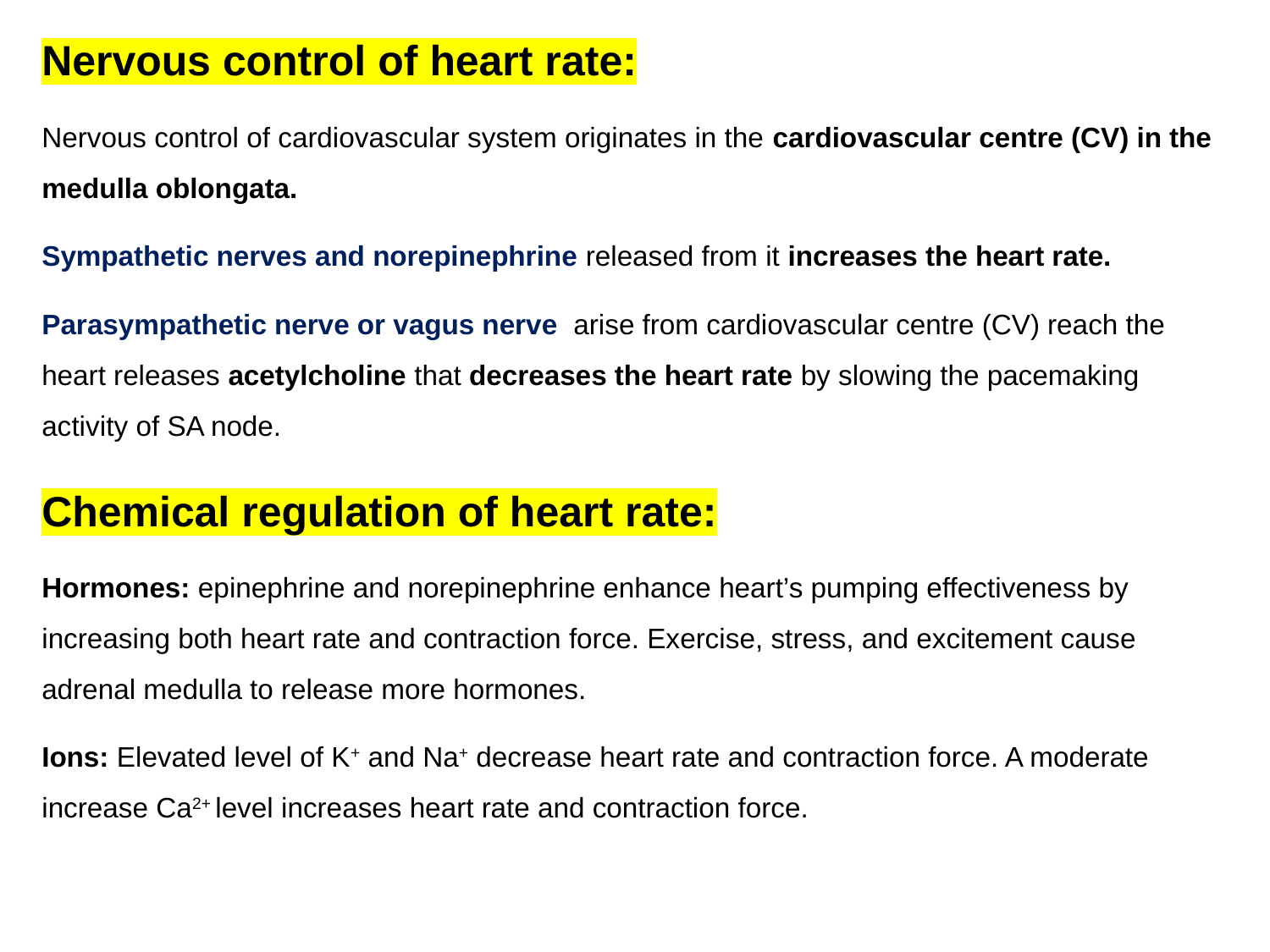

Nervous control of heart rate:
Nervous control of cardiovascular system originates in the cardiovascular centre (CV) in the medulla oblongata.
Sympathetic nerves and norepinephrine released from it increases the heart rate.
Parasympathetic nerve or vagus nerve  arise from cardiovascular centre (CV) reach the heart releases acetylcholine that decreases the heart rate by slowing the pacemaking activity of SA node.
Chemical regulation of heart rate:
Hormones: epinephrine and norepinephrine enhance heart’s pumping effectiveness by increasing both heart rate and contraction force. Exercise, stress, and excitement cause adrenal medulla to release more hormones.
Ions: Elevated level of K+ and Na+ decrease heart rate and contraction force. A moderate increase Ca2+ level increases heart rate and contraction force.